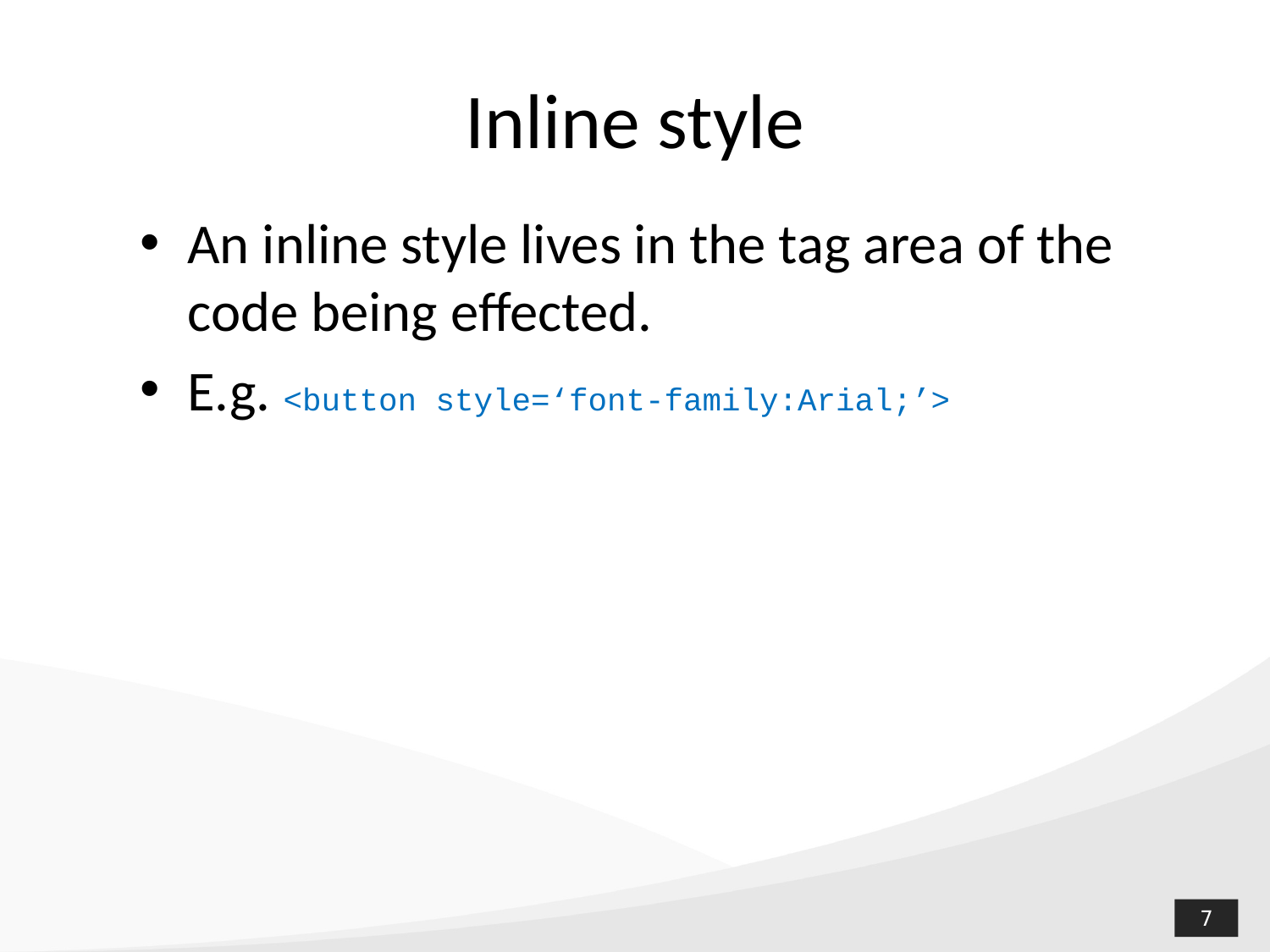

# Inline style
An inline style lives in the tag area of the code being effected.
E.g. <button style=‘font-family:Arial;’>